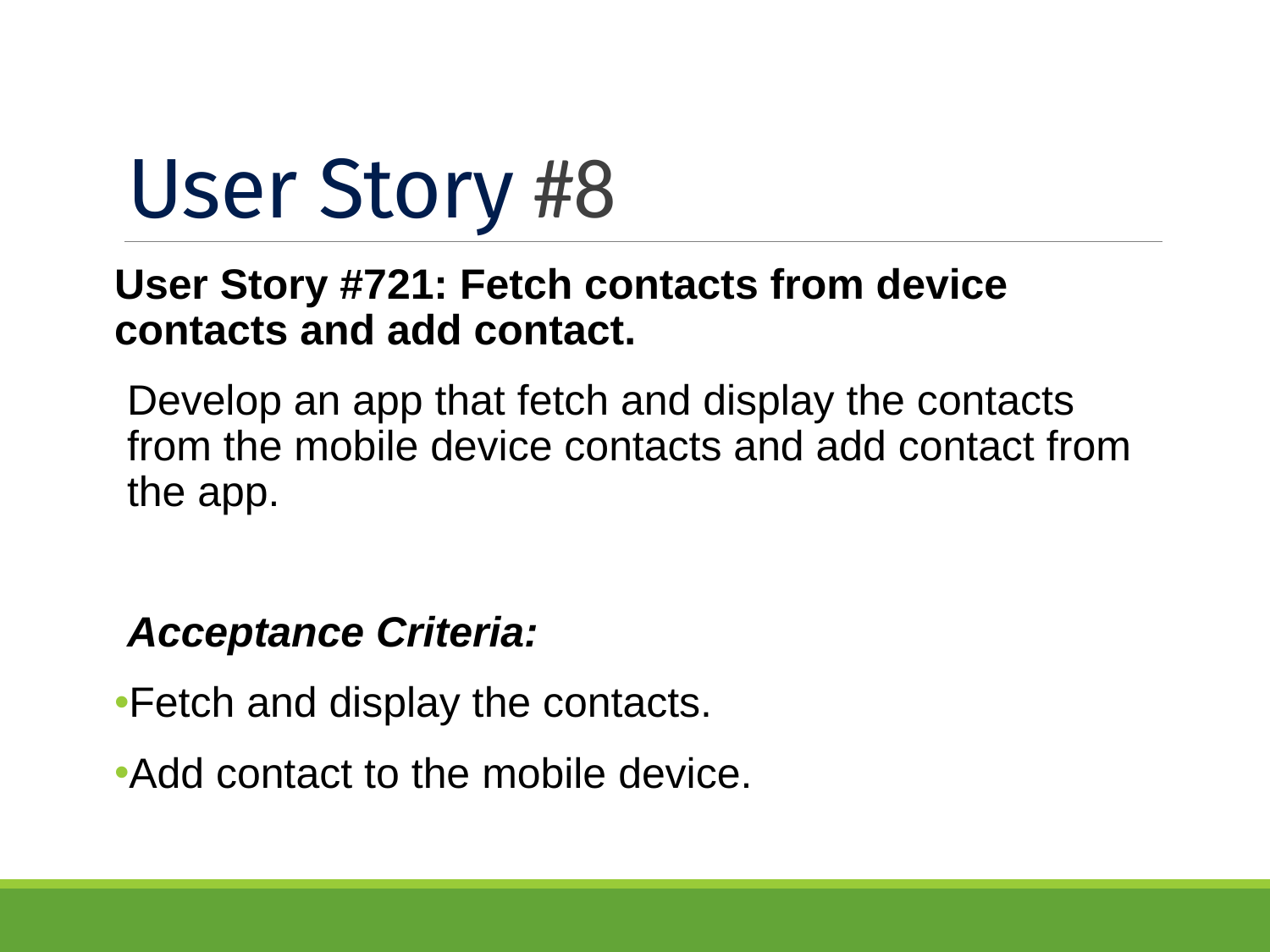

# User Story #8
User Story #721: Fetch contacts from device contacts and add contact.
Develop an app that fetch and display the contacts from the mobile device contacts and add contact from the app.

Acceptance Criteria:
Fetch and display the contacts.
Add contact to the mobile device.